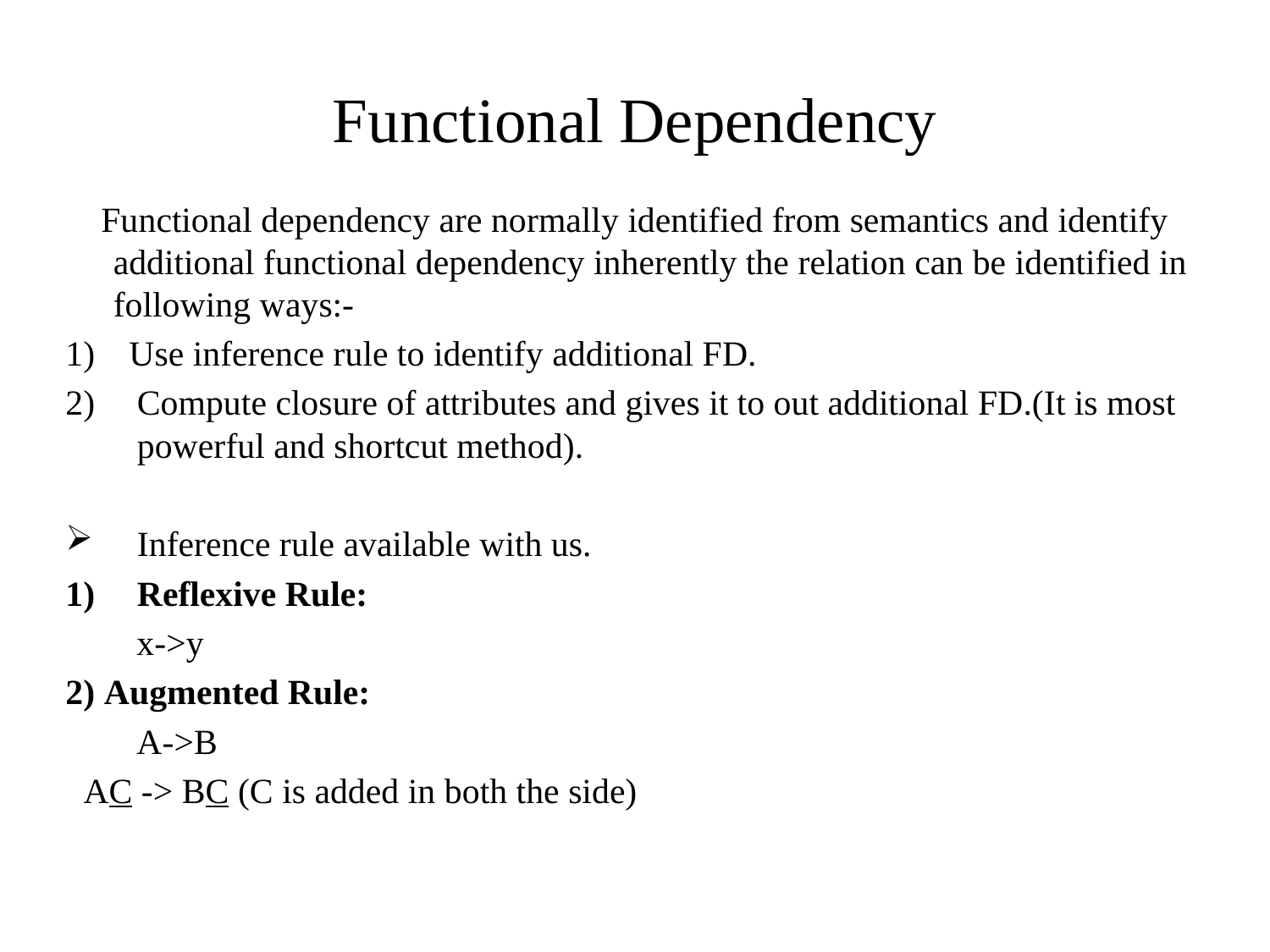

# Functional Dependency
    Functional dependency are normally identified from semantics and identify additional functional dependency inherently the relation can be identified in following ways:-
Use inference rule to identify additional FD.
Compute closure of attributes and gives it to out additional FD.(It is most powerful and shortcut method).

Inference rule available with us.
Reflexive Rule:
        x->y
2) Augmented Rule:
        A->B
  AC -> BC (C is added in both the side)